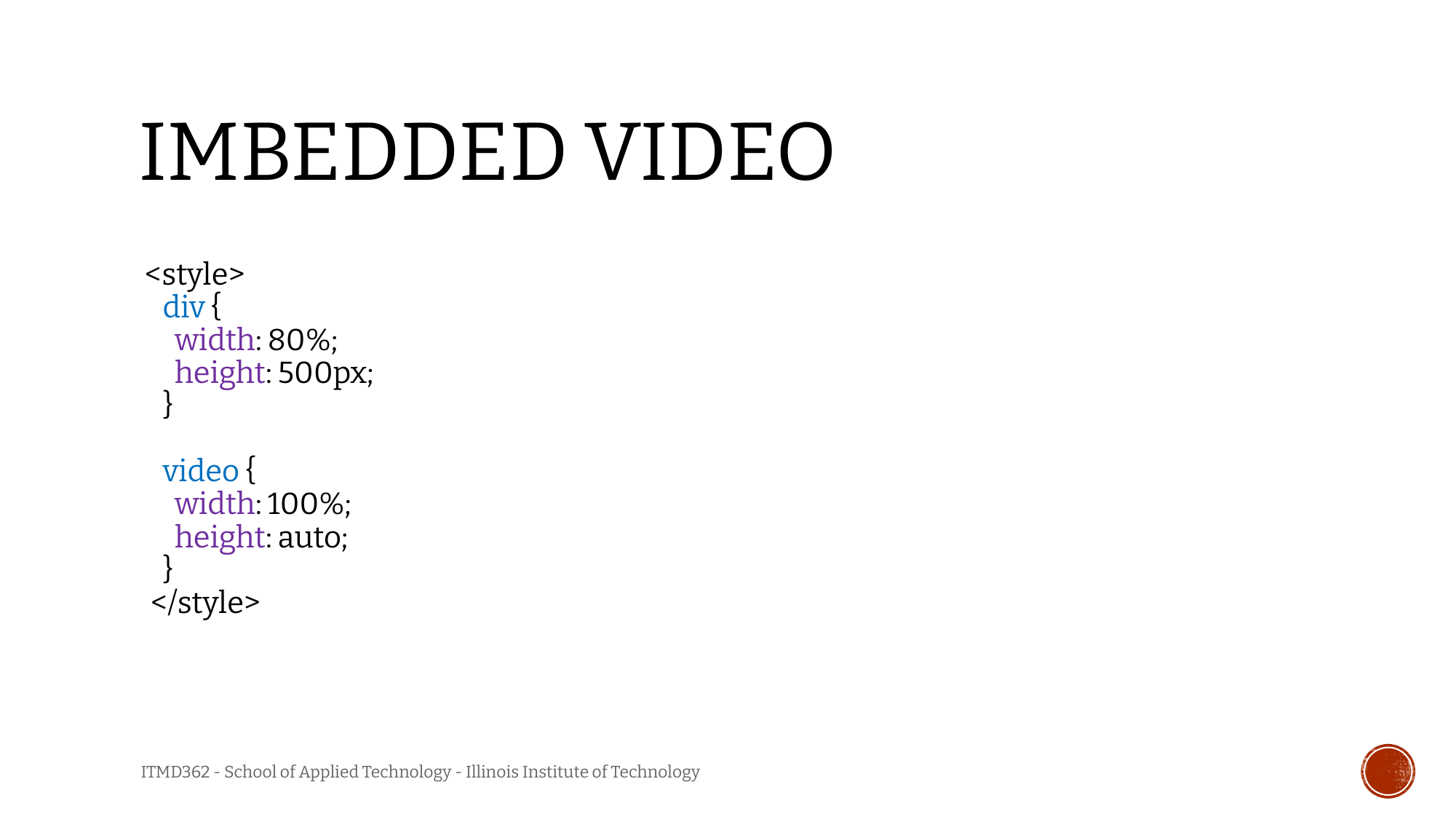

# Imbedded Video
 <style>
    div {
      width: 80%;
      height: 500px;
    }

    video {
      width: 100%;
      height: auto;
    }
  </style>
ITMD362 - School of Applied Technology - Illinois Institute of Technology